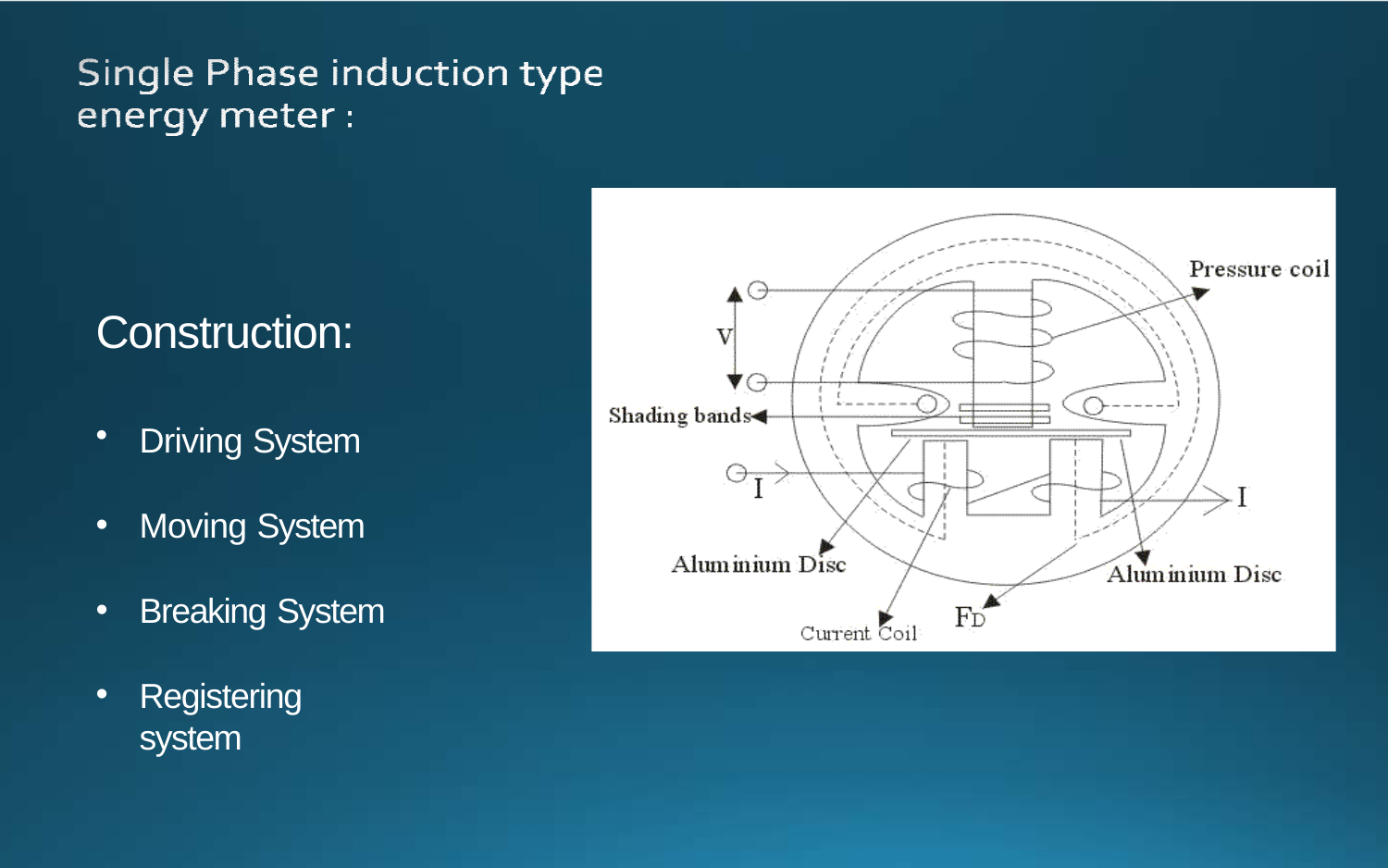

# Construction:
Driving System

Moving System

Breaking System

Registering system